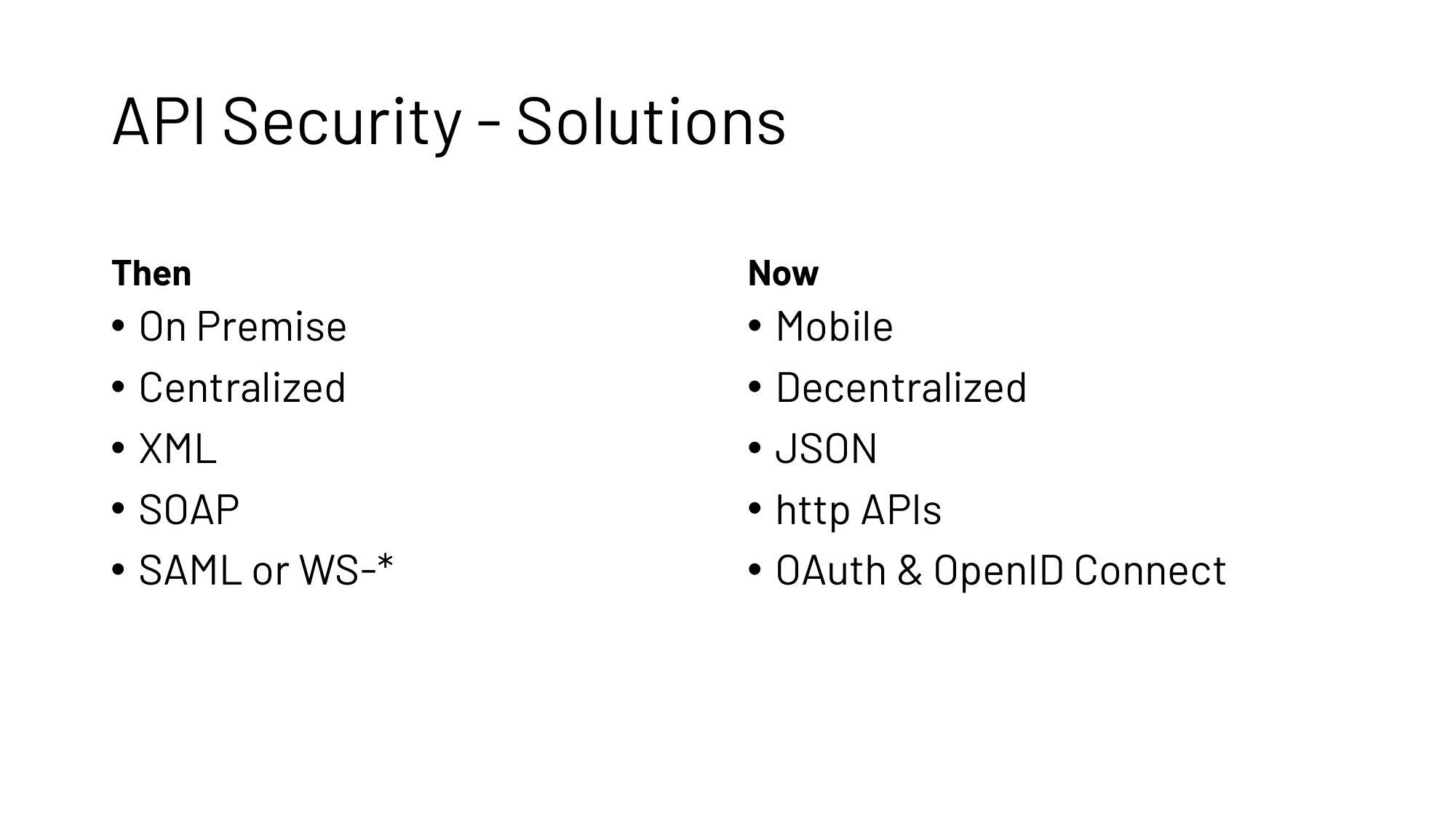

# API Security - Solutions
Then
Now
On Premise
Centralized
XML
SOAP
SAML or WS-*
Mobile
Decentralized
JSON
http APIs
OAuth & OpenID Connect